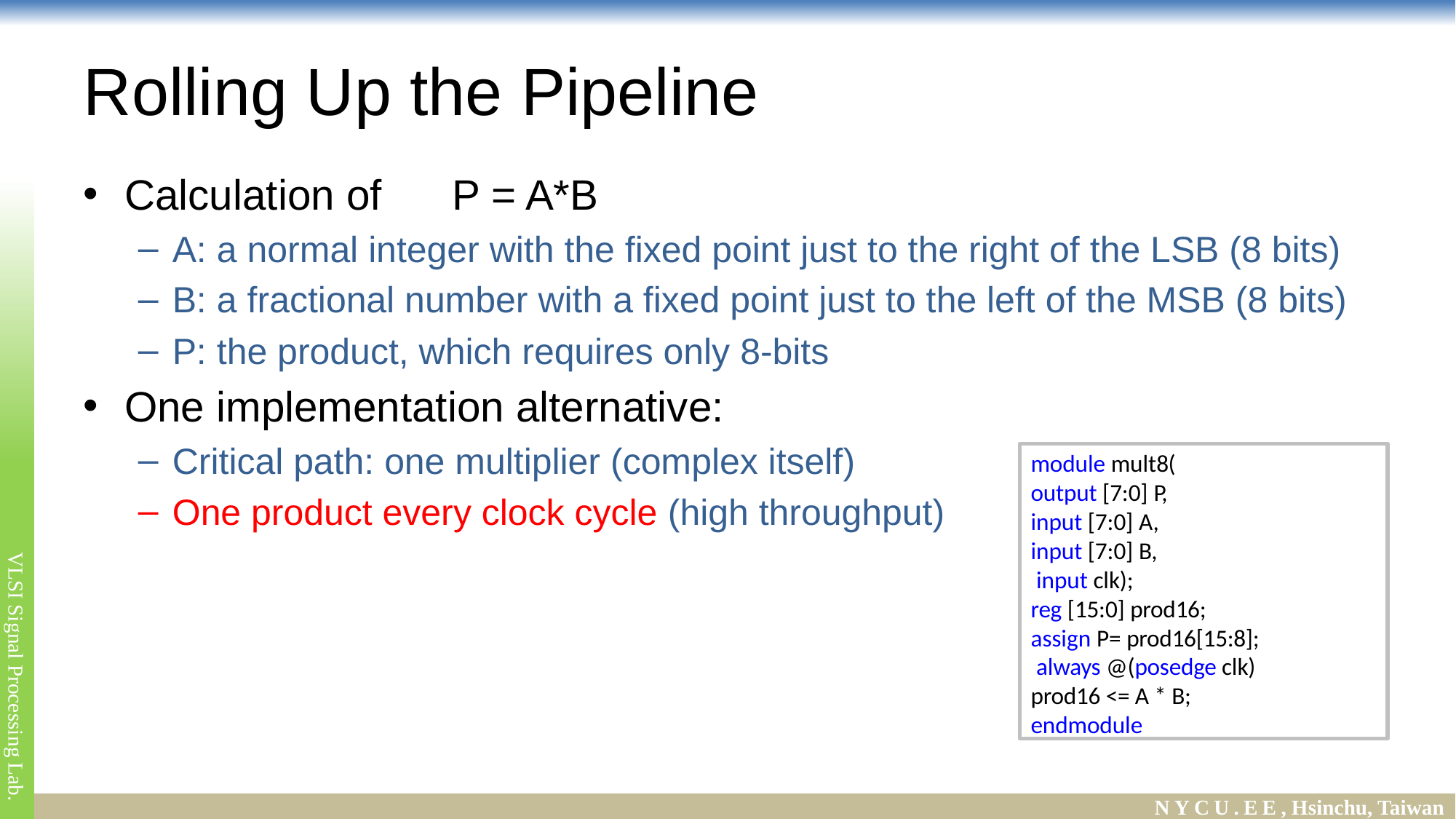

# Rolling Up the Pipeline
Calculation of	P = A*B
A: a normal integer with the fixed point just to the right of the LSB (8 bits)
B: a fractional number with a fixed point just to the left of the MSB (8 bits)
P: the product, which requires only 8-bits
One implementation alternative:
Critical path: one multiplier (complex itself)
One product every clock cycle (high throughput)

module mult8(
output [7:0] P,
input [7:0] A,
input [7:0] B,  input clk);
reg [15:0] prod16;  assign P= prod16[15:8];  always @(posedge clk)  prod16 <= A * B;  endmodule